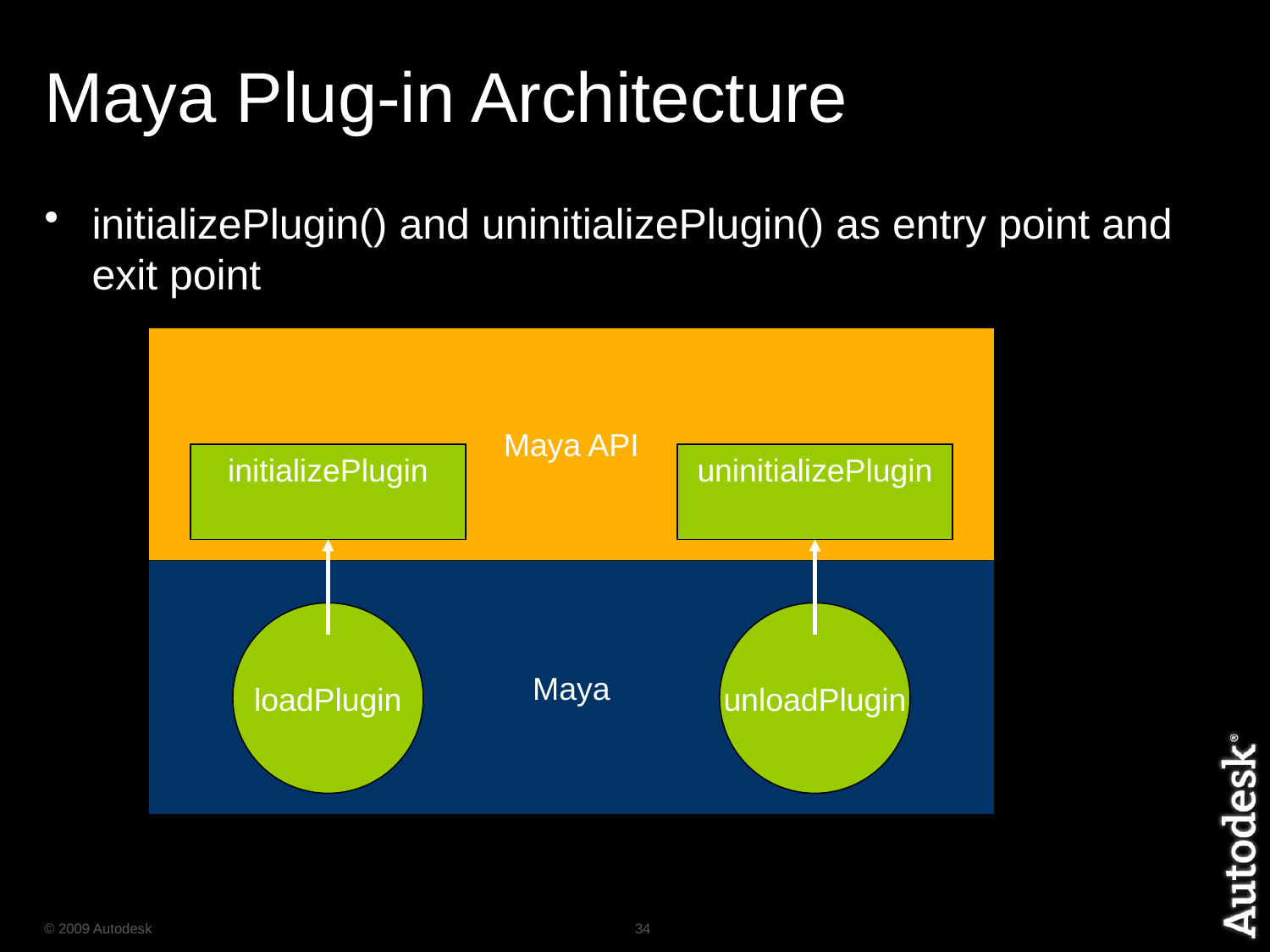

# Maya Plug-in Architecture
initializePlugin() and uninitializePlugin() as entry point and exit point

Maya API
initializePlugin

uninitializePlugin

Maya
loadPlugin
unloadPlugin